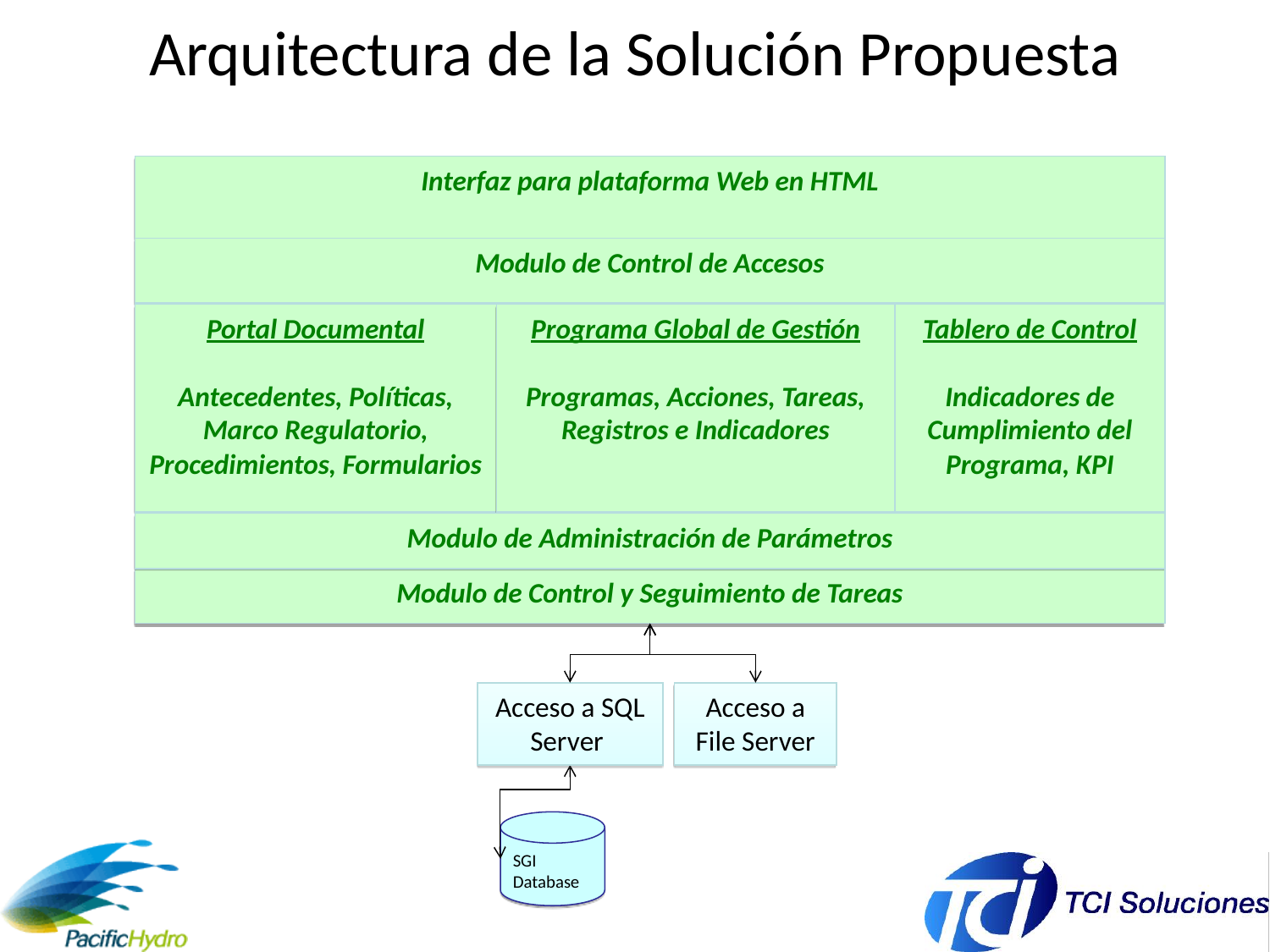

# Arquitectura de la Solución Propuesta
Interfaz para plataforma Web en HTML
Modulo de Control de Accesos
Portal Documental

Antecedentes, Políticas, Marco Regulatorio, Procedimientos, Formularios

Programa Global de Gestión

Programas, Acciones, Tareas, Registros e Indicadores
Tablero de Control

Indicadores de Cumplimiento del Programa, KPI
Modulo de Administración de Parámetros
Modulo de Control y Seguimiento de Tareas
Acceso a SQL Server
Acceso a File Server
SGI Database